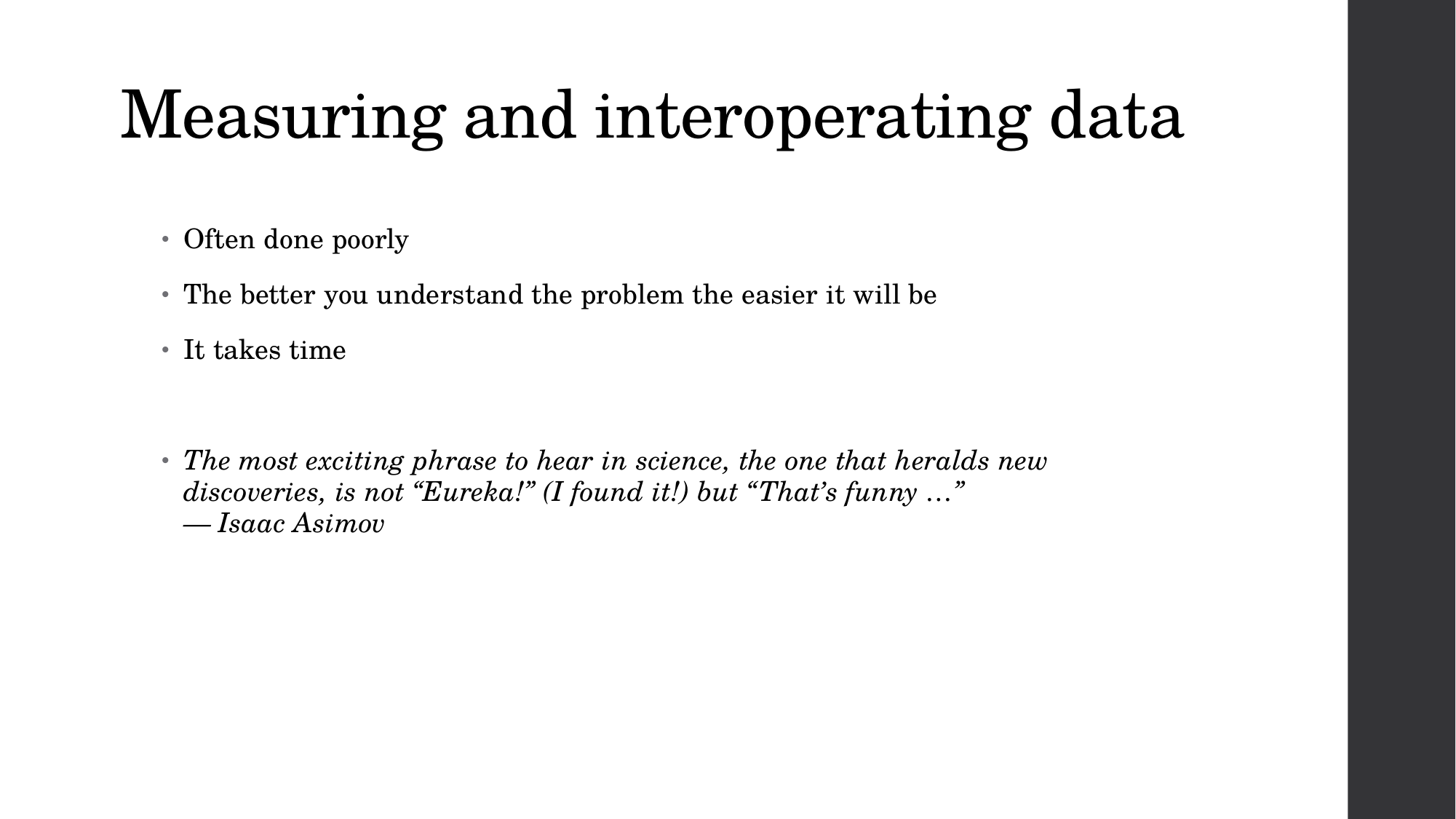

# Measuring and interoperating data
Often done poorly
The better you understand the problem the easier it will be
It takes time

The most exciting phrase to hear in science, the one that heralds new discoveries, is not “Eureka!” (I found it!) but “That’s funny …”
— Isaac Asimov